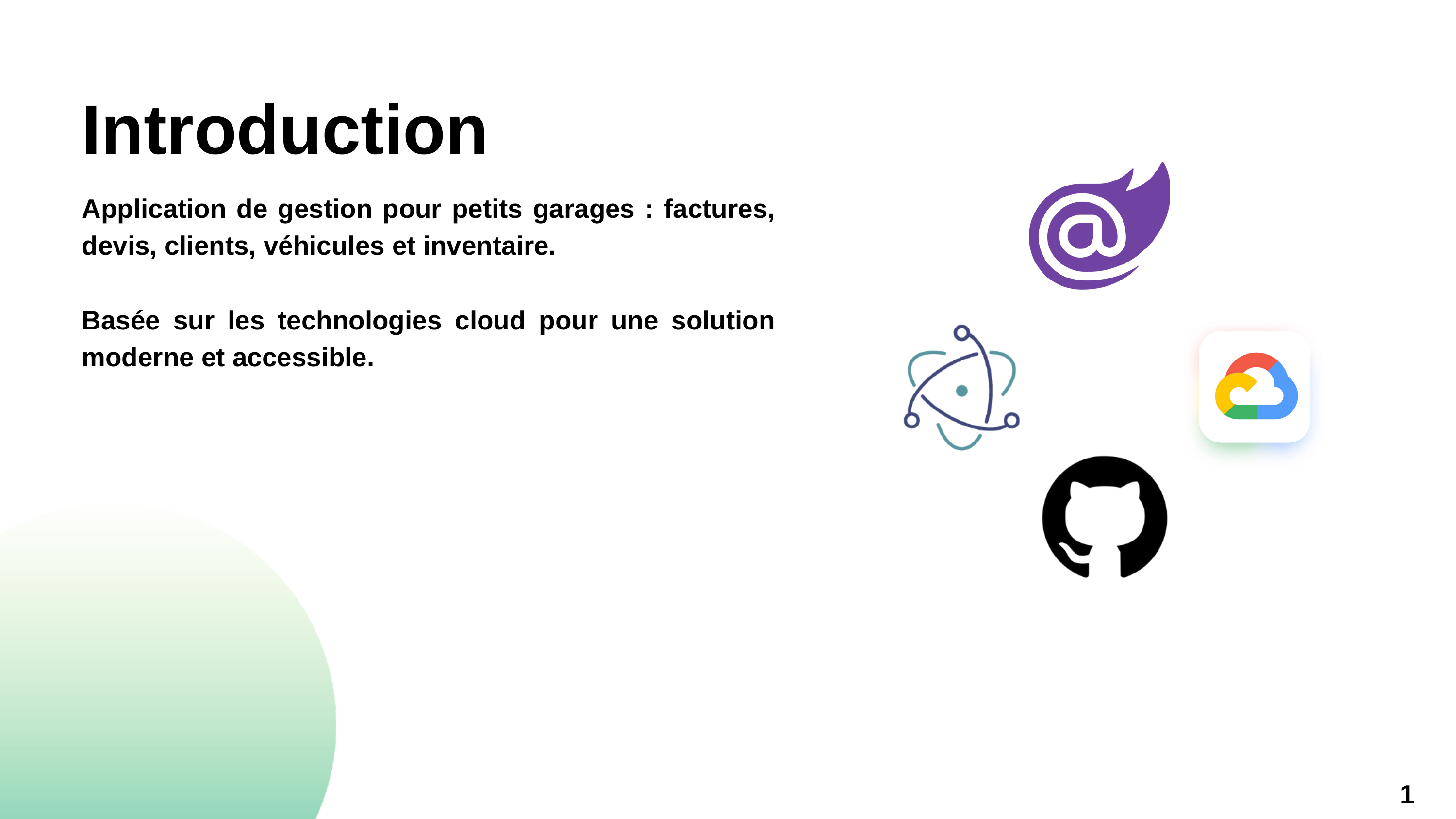

Introduction

Application de gestion pour petits garages : factures, devis, clients, véhicules et inventaire.

Basée sur les technologies cloud pour une solution moderne et accessible.

1